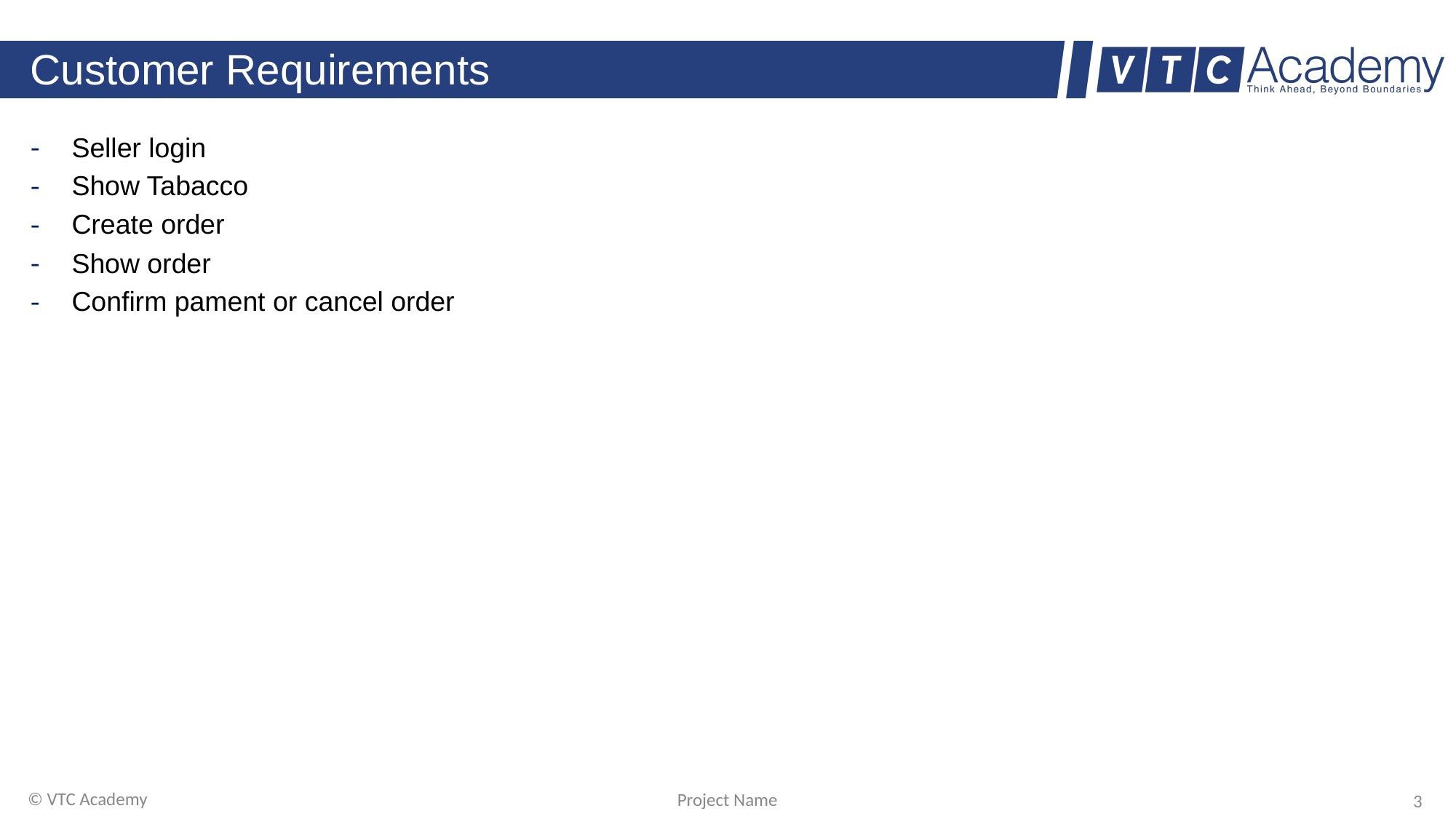

# Customer Requirements
Seller login
Show Tabacco
Create order
Show order
Confirm pament or cancel order

© VTC Academy
Project Name
3